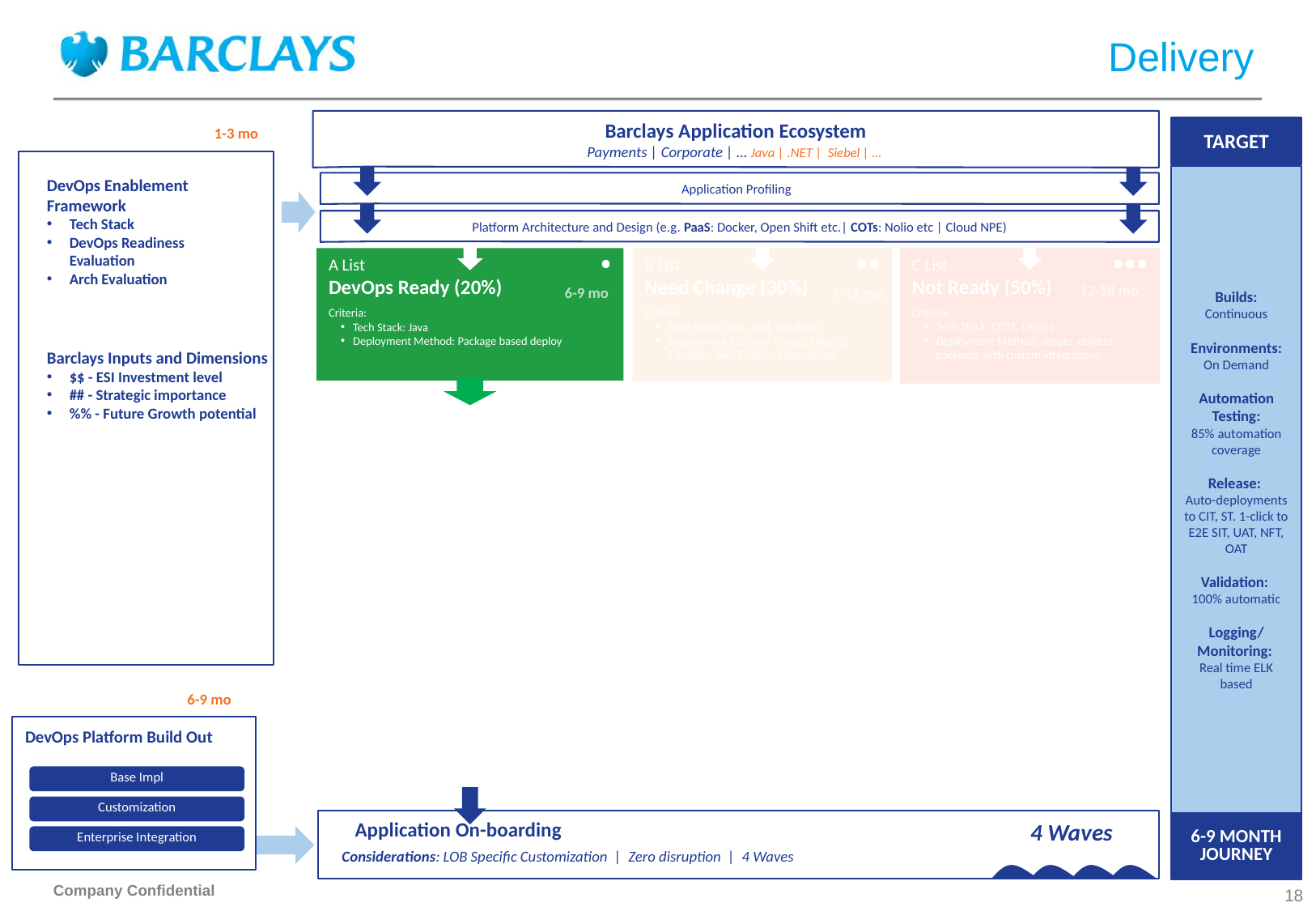

Delivery
Barclays Application Ecosystem
Payments | Corporate | … Java | .NET |  Siebel | …
TARGET
1-3 mo

Builds: Continuous

Environments: On Demand

Automation Testing:
85% automation coverage

Release:
Auto-deployments to CIT, ST. 1-click to E2E SIT, UAT, NFT, OAT

Validation:
100% automatic

Logging/Monitoring:
Real time ELK based
DevOps Enablement Framework
Tech Stack
DevOps Readiness Evaluation
Arch Evaluation
Application Profiling

Platform Architecture and Design (e.g. PaaS: Docker, Open Shift etc.| COTs: Nolio etc | Cloud NPE)

B List
Need Change (30%)
Criteria:
Tech Stack: Java, .NET, Database
Deployment Method: Scripts, Objects, Packages with Custom Integrations
C List
Not Ready (50%)
Criteria:
Tech Stack: COTS, Legacy
Deployment Method: scripts, objects, packages with custom integrations
A List
DevOps Ready (20%)
Criteria:
Tech Stack: Java
Deployment Method: Package based deploy

12-18 mo
6-9 mo
9-12 mo
Barclays Inputs and Dimensions
$$ - ESI Investment level
## - Strategic importance
%% - Future Growth potential

6-9 mo

DevOps Platform Build Out
Base Impl
Customization
Enterprise Integration

Application On-boarding

4 Waves
6-9 MONTH JOURNEY
Considerations: LOB Specific Customization  |  Zero disruption  |  4 Waves